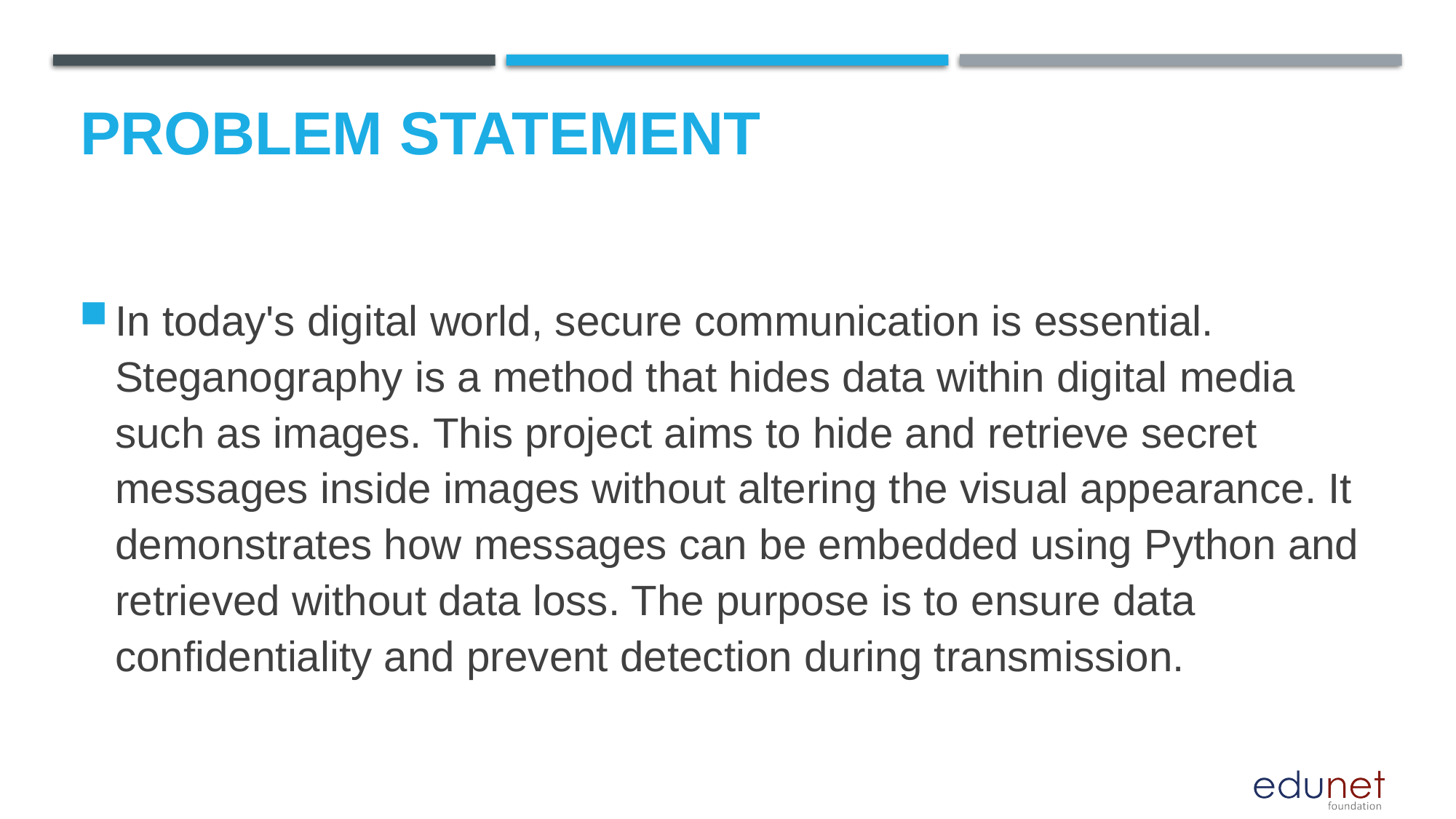

# Problem Statement
In today's digital world, secure communication is essential. Steganography is a method that hides data within digital media such as images. This project aims to hide and retrieve secret messages inside images without altering the visual appearance. It demonstrates how messages can be embedded using Python and retrieved without data loss. The purpose is to ensure data confidentiality and prevent detection during transmission.